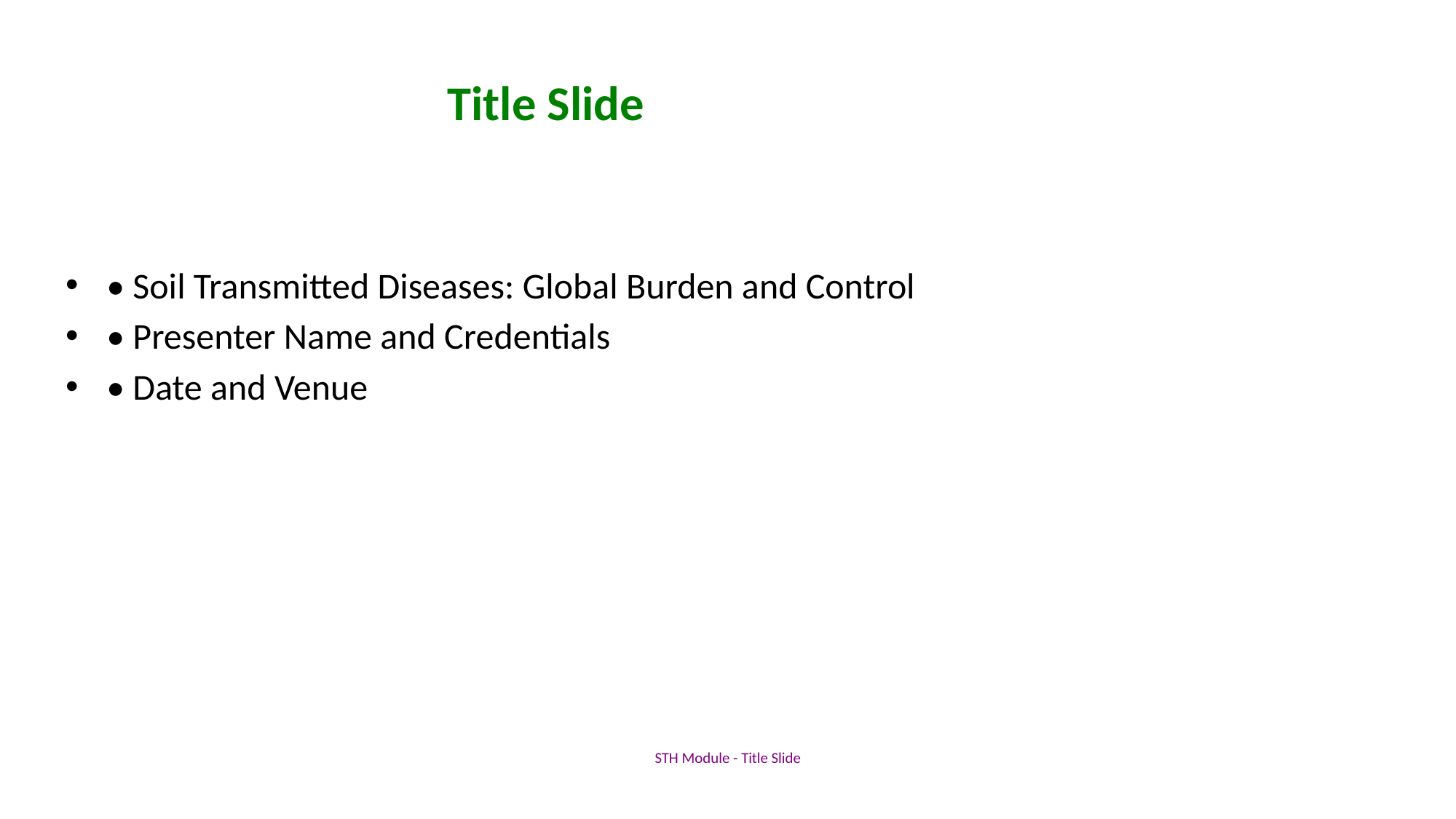

# Title Slide

• Soil Transmitted Diseases: Global Burden and Control
• Presenter Name and Credentials
• Date and Venue
STH Module - Title Slide